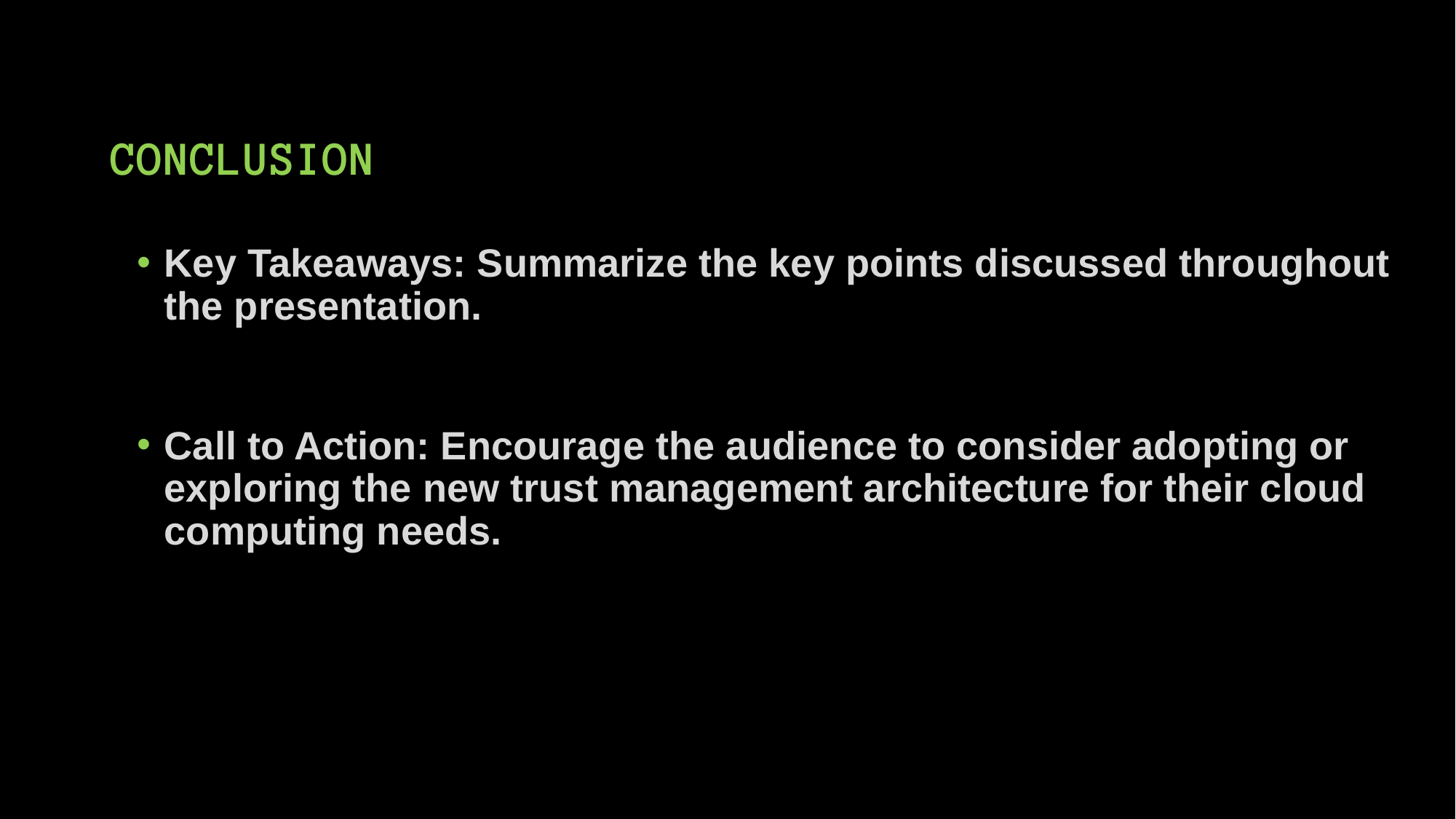

# CONCLUSION
Key Takeaways: Summarize the key points discussed throughout the presentation.

Call to Action: Encourage the audience to consider adopting or exploring the new trust management architecture for their cloud computing needs.